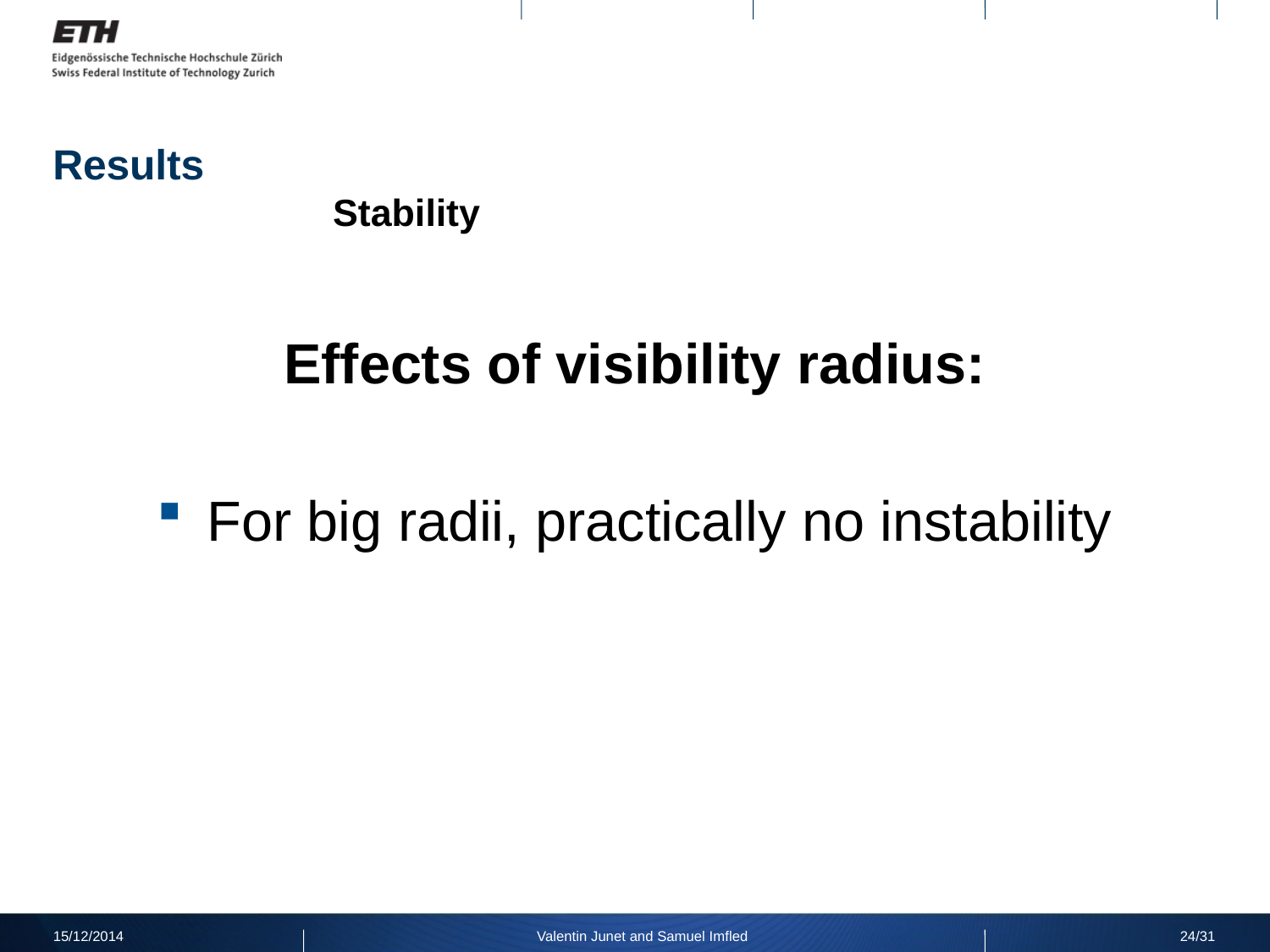

# Results Stability

Effects of visibility radius:

For big radii, practically no instability
15/12/2014
Valentin Junet and Samuel Imfled
24/31